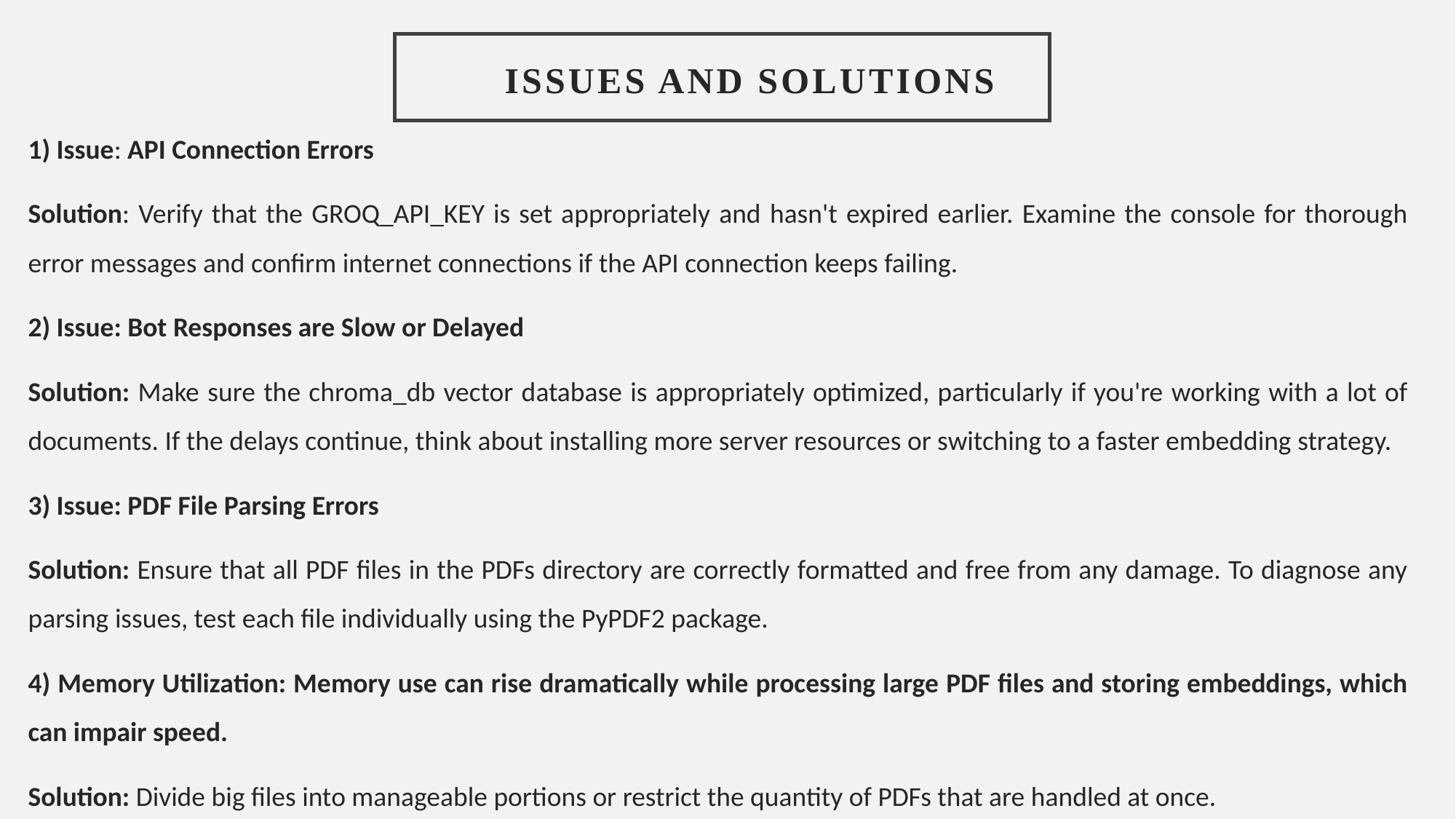

Issues and Solutions
1) Issue: API Connection Errors
Solution: Verify that the GROQ_API_KEY is set appropriately and hasn't expired earlier. Examine the console for thorough error messages and confirm internet connections if the API connection keeps failing.
2) Issue: Bot Responses are Slow or Delayed
Solution: Make sure the chroma_db vector database is appropriately optimized, particularly if you're working with a lot of documents. If the delays continue, think about installing more server resources or switching to a faster embedding strategy.
3) Issue: PDF File Parsing Errors
Solution: Ensure that all PDF files in the PDFs directory are correctly formatted and free from any damage. To diagnose any parsing issues, test each file individually using the PyPDF2 package.
4) Memory Utilization: Memory use can rise dramatically while processing large PDF files and storing embeddings, which can impair speed.
Solution: Divide big files into manageable portions or restrict the quantity of PDFs that are handled at once.